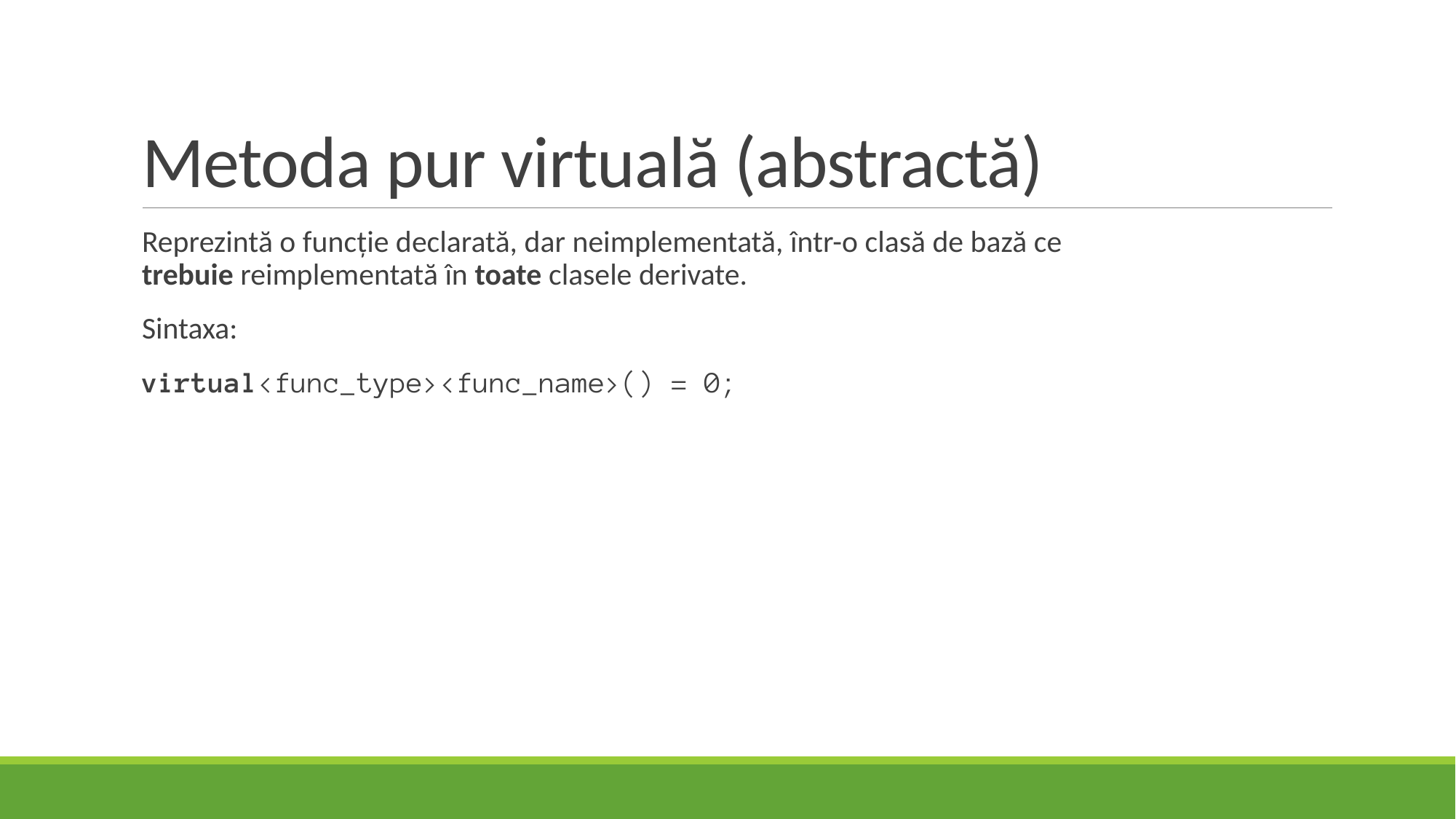

# Metoda pur virtuală (abstractă)
Reprezintă o funcție declarată, dar neimplementată, într-o clasă de bază ce trebuie reimplementată în toate clasele derivate.
Sintaxa:
virtual<func_type><func_name>() = 0;